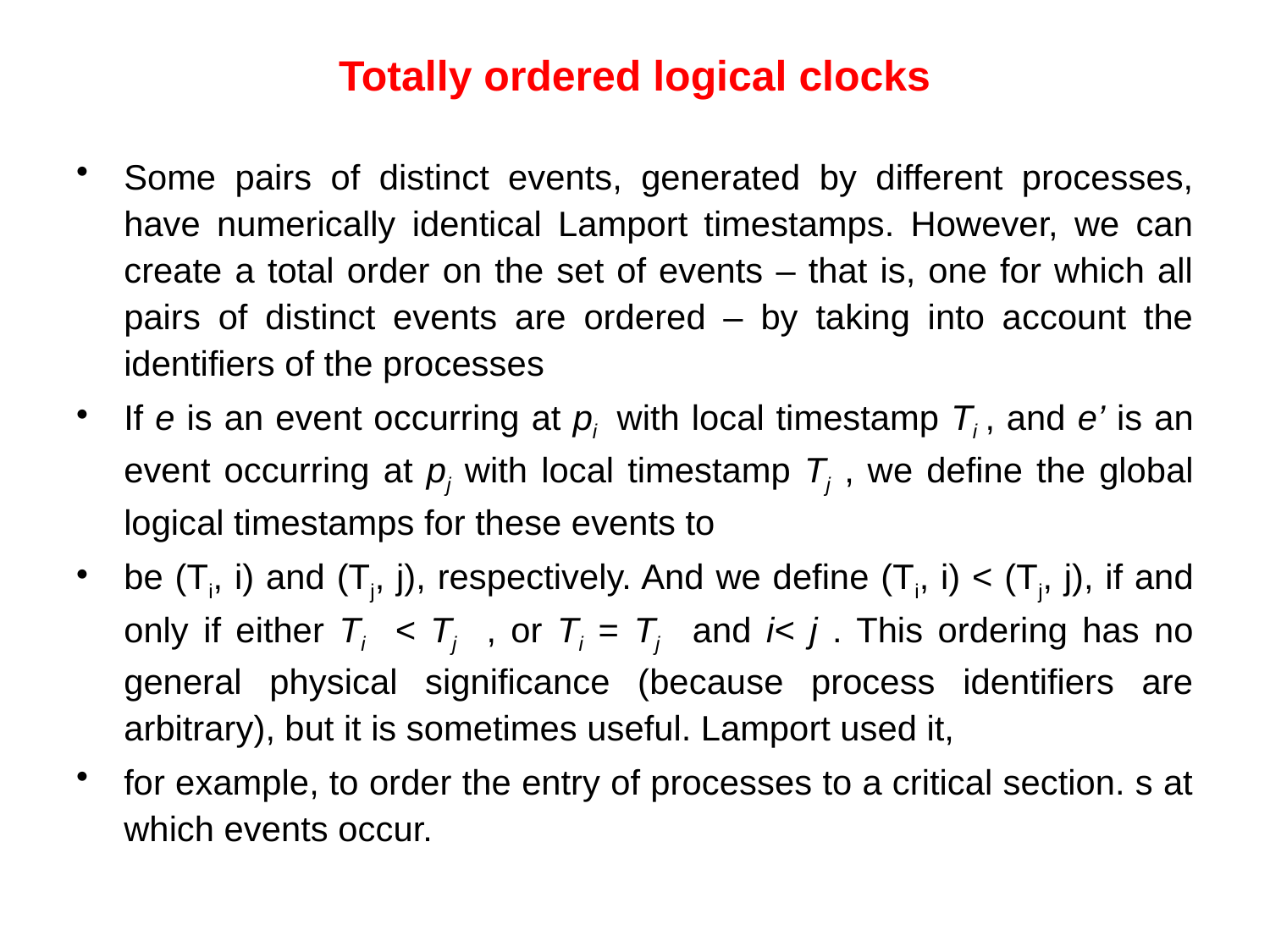

# Totally ordered logical clocks
Some pairs of distinct events, generated by different processes, have numerically identical Lamport timestamps. However, we can create a total order on the set of events – that is, one for which all pairs of distinct events are ordered – by taking into account the identifiers of the processes
If e is an event occurring at pi  with local timestamp Ti , and e’ is an event occurring at pj with local timestamp Tj , we define the global logical timestamps for these events to
be (Ti, i) and (Tj, j), respectively. And we define (Ti, i) < (Tj, j), if and only if either Ti  < Tj  , or Ti = Tj   and i< j . This ordering has no general physical significance (because process identifiers are arbitrary), but it is sometimes useful. Lamport used it,
for example, to order the entry of processes to a critical section. s at which events occur.